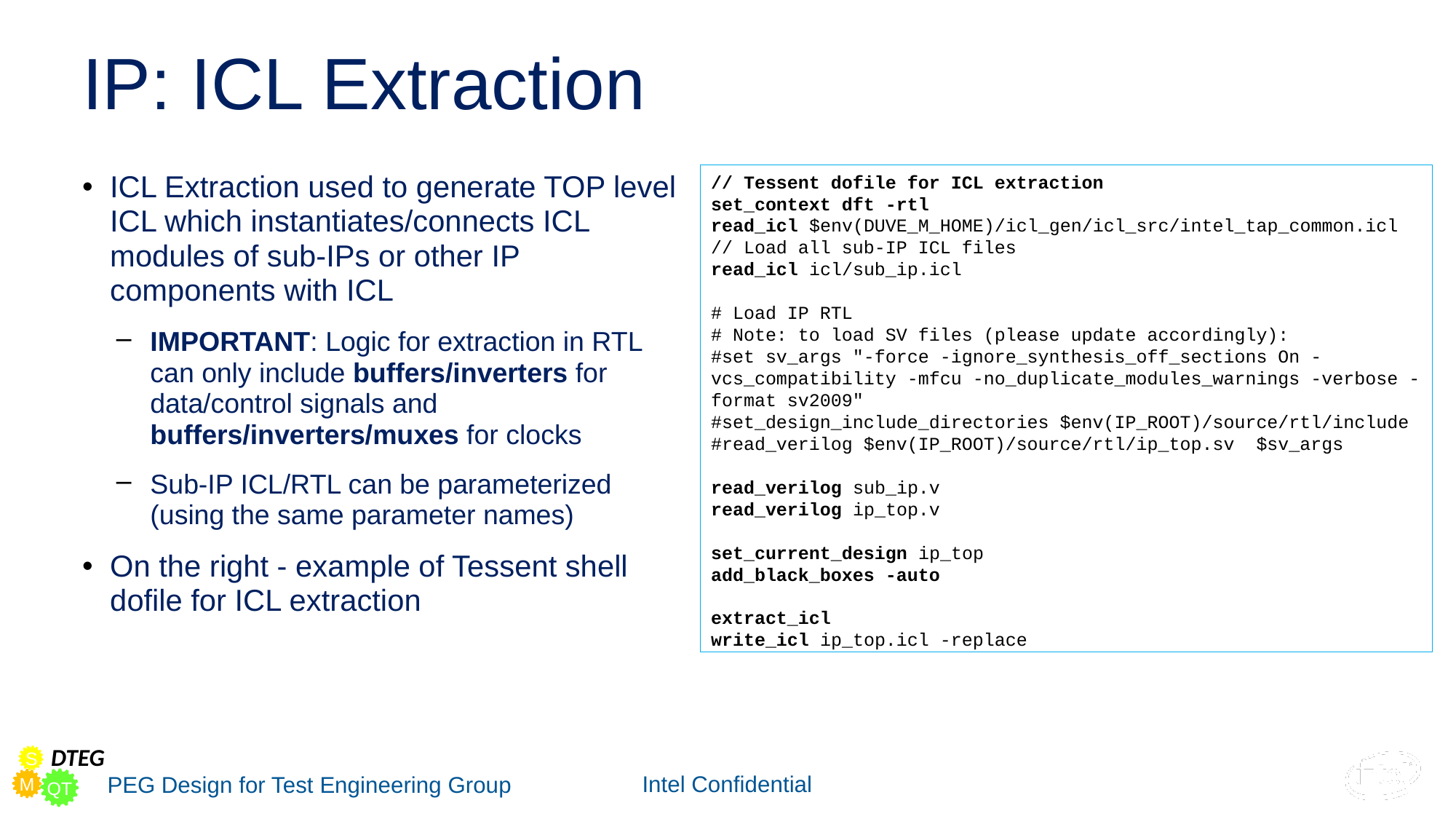

# IP: ICL Extraction
ICL Extraction used to generate TOP level ICL which instantiates/connects ICL modules of sub-IPs or other IP components with ICL
IMPORTANT: Logic for extraction in RTL can only include buffers/inverters for data/control signals and buffers/inverters/muxes for clocks
Sub-IP ICL/RTL can be parameterized (using the same parameter names)
On the right - example of Tessent shell dofile for ICL extraction

// Tessent dofile for ICL extraction
set_context dft -rtl
read_icl $env(DUVE_M_HOME)/icl_gen/icl_src/intel_tap_common.icl
// Load all sub-IP ICL files
read_icl icl/sub_ip.icl

# Load IP RTL
# Note: to load SV files (please update accordingly):
#set sv_args "-force -ignore_synthesis_off_sections On -vcs_compatibility -mfcu -no_duplicate_modules_warnings -verbose -format sv2009"
#set_design_include_directories $env(IP_ROOT)/source/rtl/include
#read_verilog $env(IP_ROOT)/source/rtl/ip_top.sv  $sv_args

read_verilog sub_ip.v
read_verilog ip_top.v

set_current_design ip_top
add_black_boxes -auto

extract_icl
write_icl ip_top.icl -replace